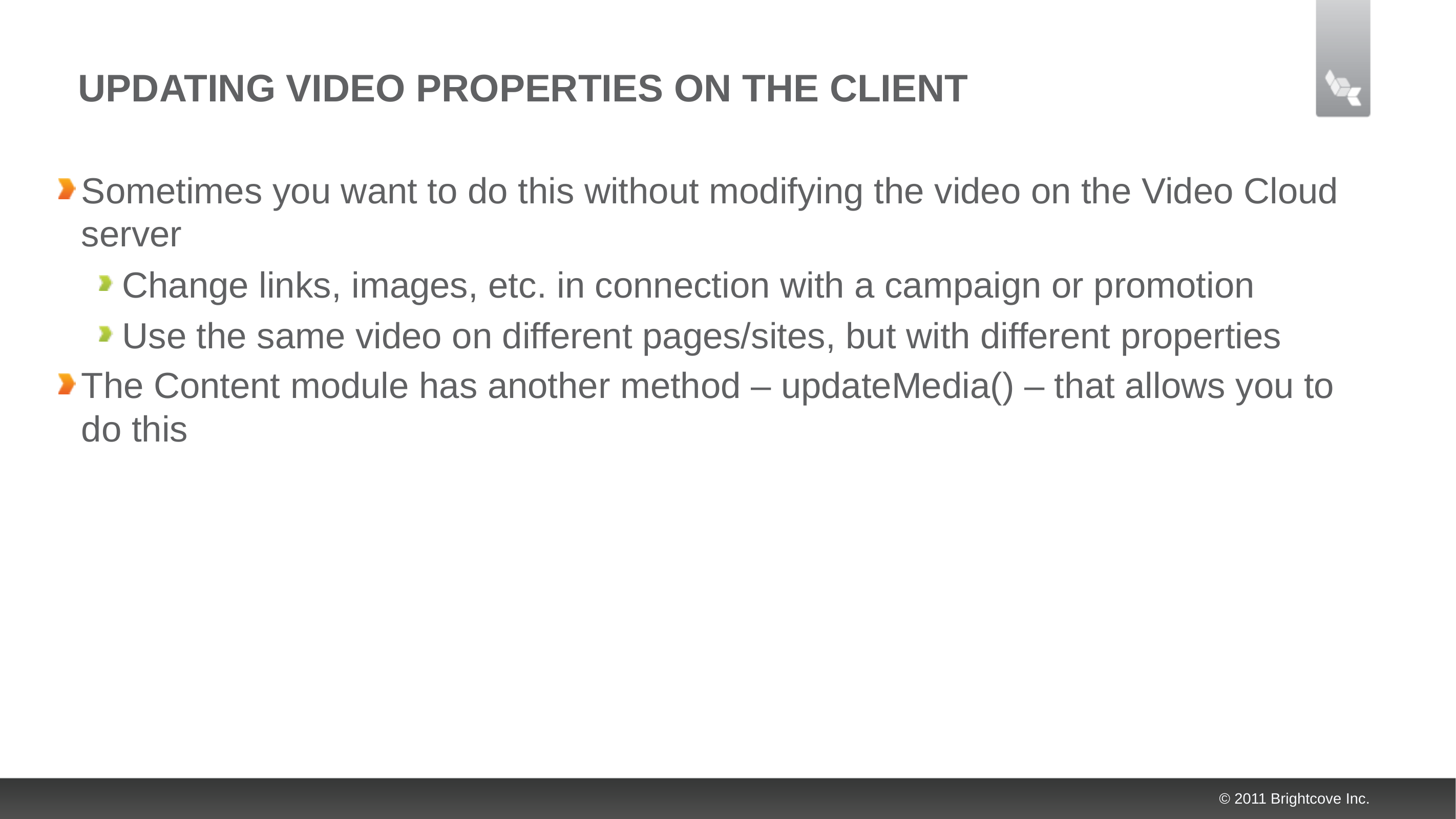

# Updating video Properties on the Client
Sometimes you want to do this without modifying the video on the Video Cloud server
Change links, images, etc. in connection with a campaign or promotion
Use the same video on different pages/sites, but with different properties
The Content module has another method – updateMedia() – that allows you to do this